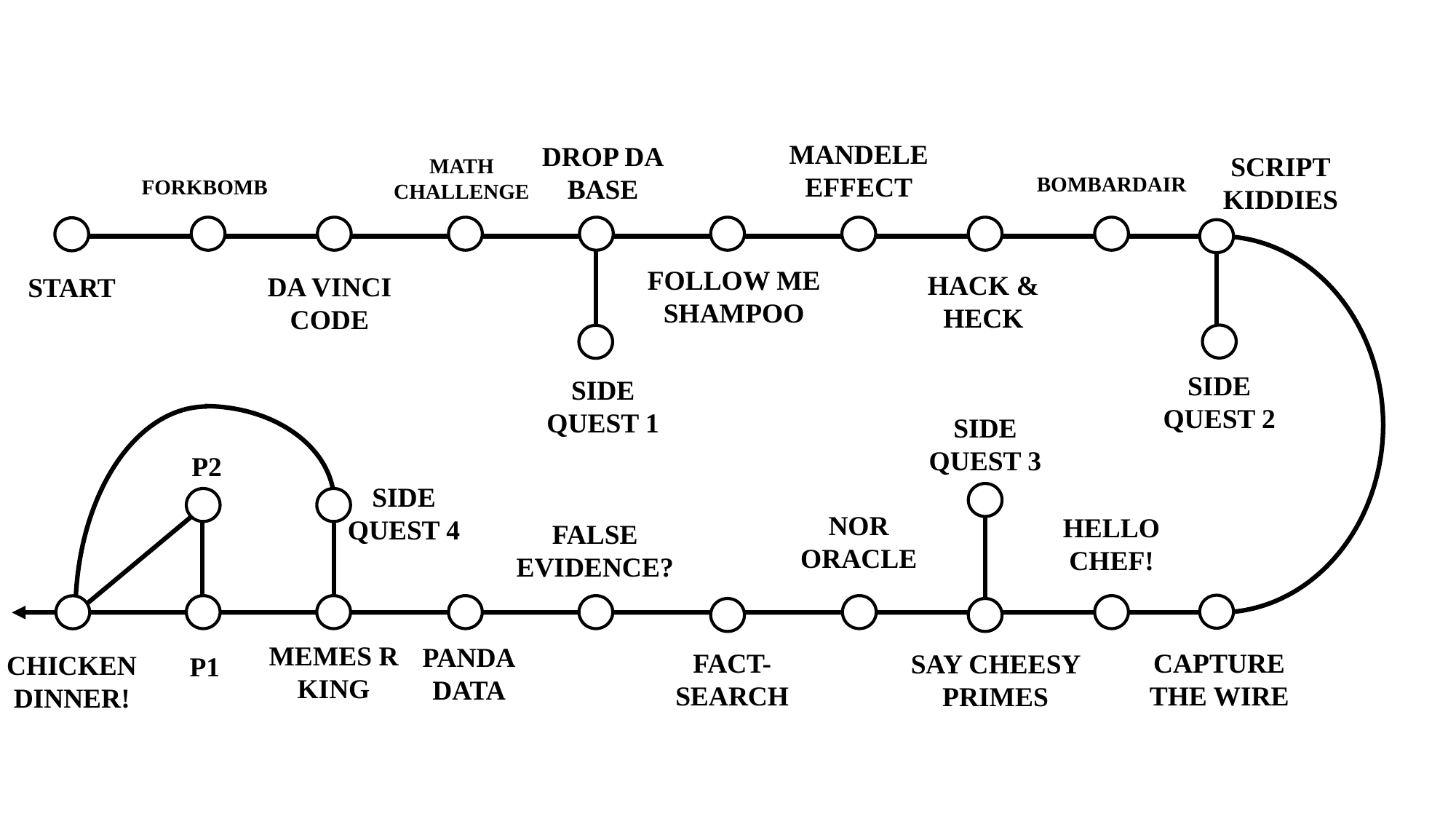

MANDELE
EFFECT
DROP DA
BASE
SCRIPT KIDDIES
MATH
CHALLENGE
BOMBARDAIR
FORKBOMB

FOLLOW ME SHAMPOO
HACK &
HECK
DA VINCI CODE
START

SIDE QUEST 2
SIDE QUEST 1

SIDE QUEST 3
P2
SIDE QUEST 4

NOR ORACLE
HELLO CHEF!
FALSE
EVIDENCE?

MEMES R KING
PANDA
DATA
FACT-SEARCH
CAPTURE THE WIRE
SAY CHEESY PRIMES
CHICKEN DINNER!
P1